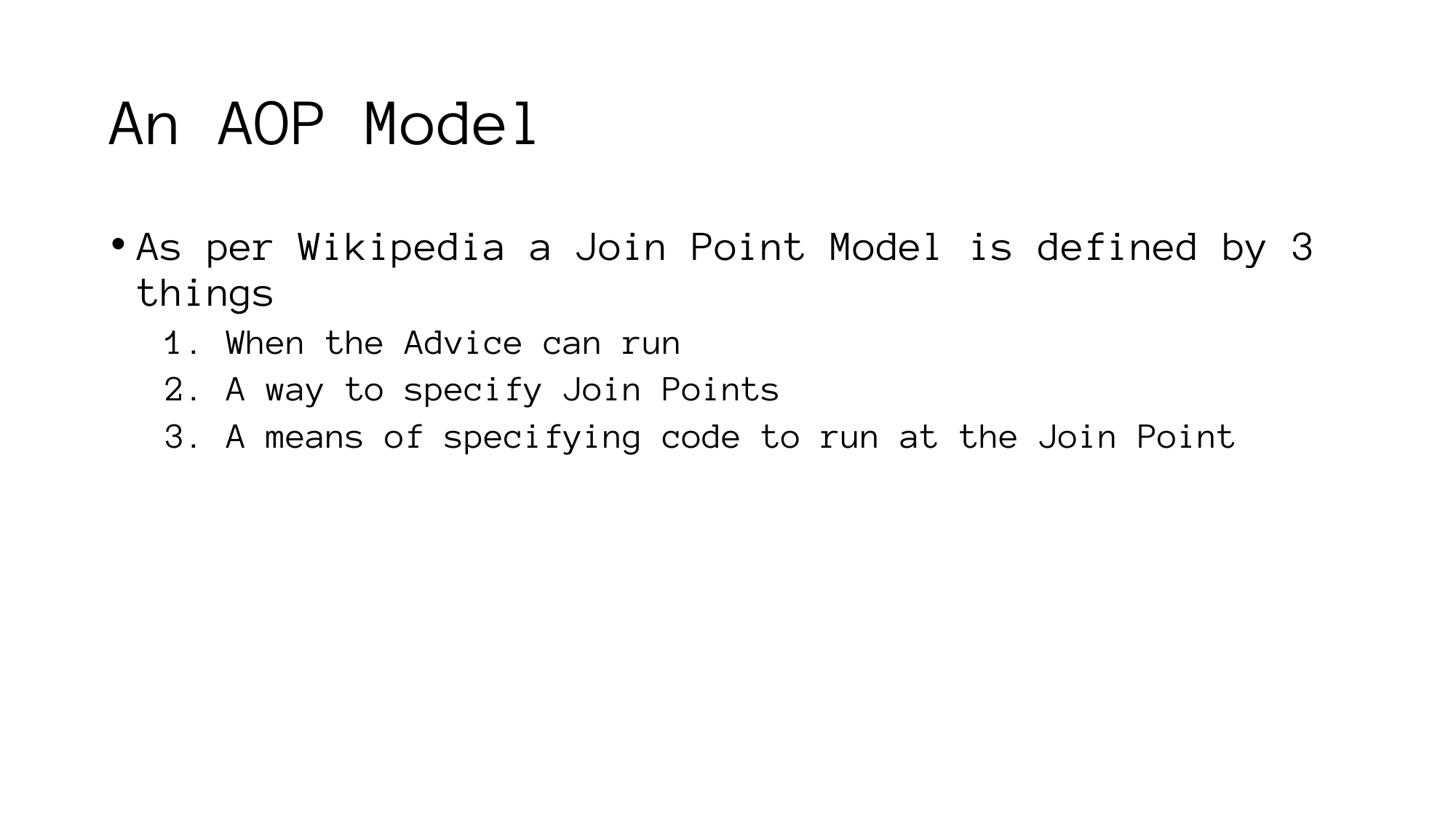

# An AOP Model
As per Wikipedia a Join Point Model is defined by 3 things
When the Advice can run
A way to specify Join Points
A means of specifying code to run at the Join Point